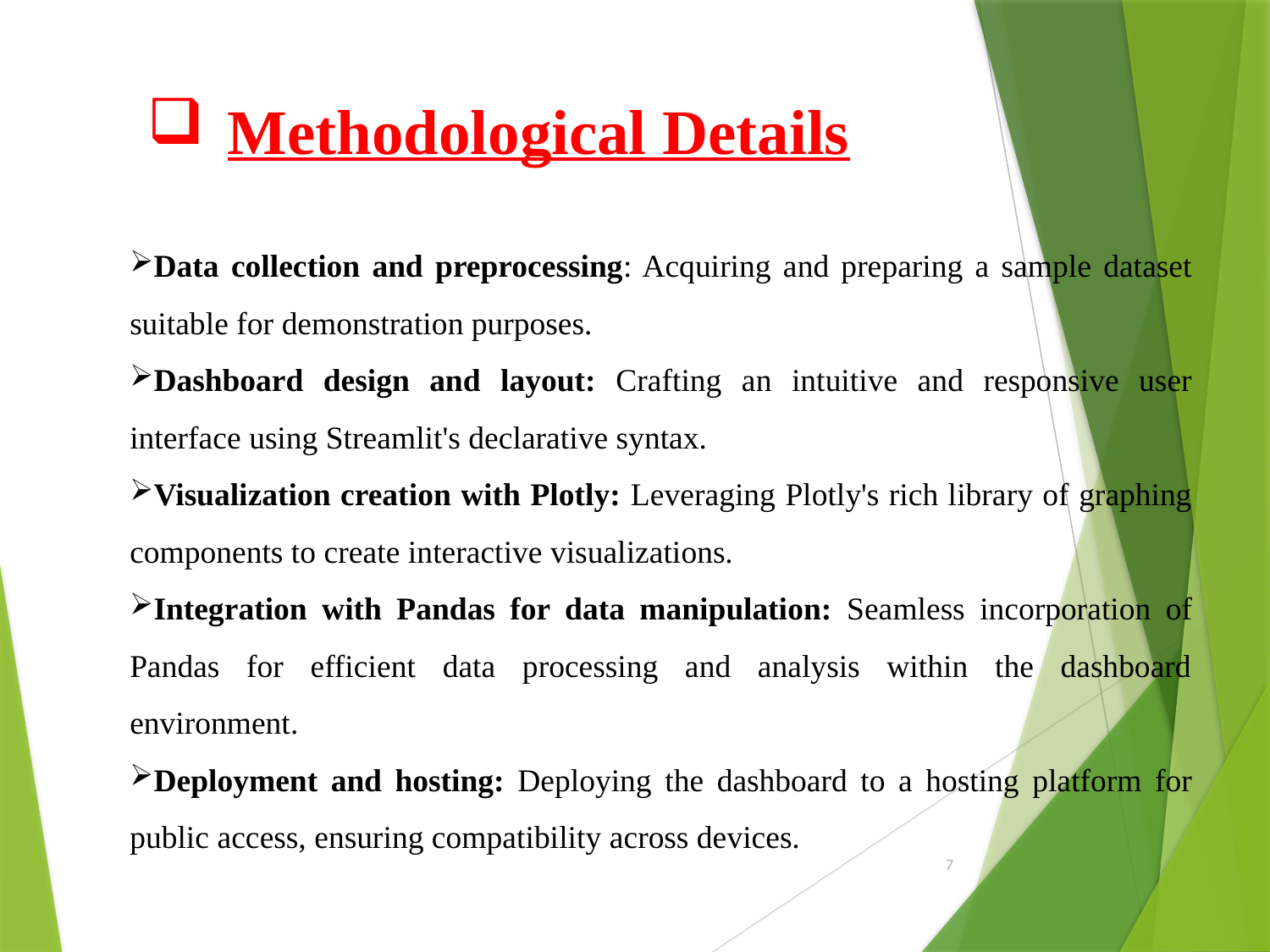

Methodological Details
Data collection and preprocessing: Acquiring and preparing a sample dataset suitable for demonstration purposes.
Dashboard design and layout: Crafting an intuitive and responsive user interface using Streamlit's declarative syntax.
Visualization creation with Plotly: Leveraging Plotly's rich library of graphing components to create interactive visualizations.
Integration with Pandas for data manipulation: Seamless incorporation of Pandas for efficient data processing and analysis within the dashboard environment.
Deployment and hosting: Deploying the dashboard to a hosting platform for public access, ensuring compatibility across devices.
7